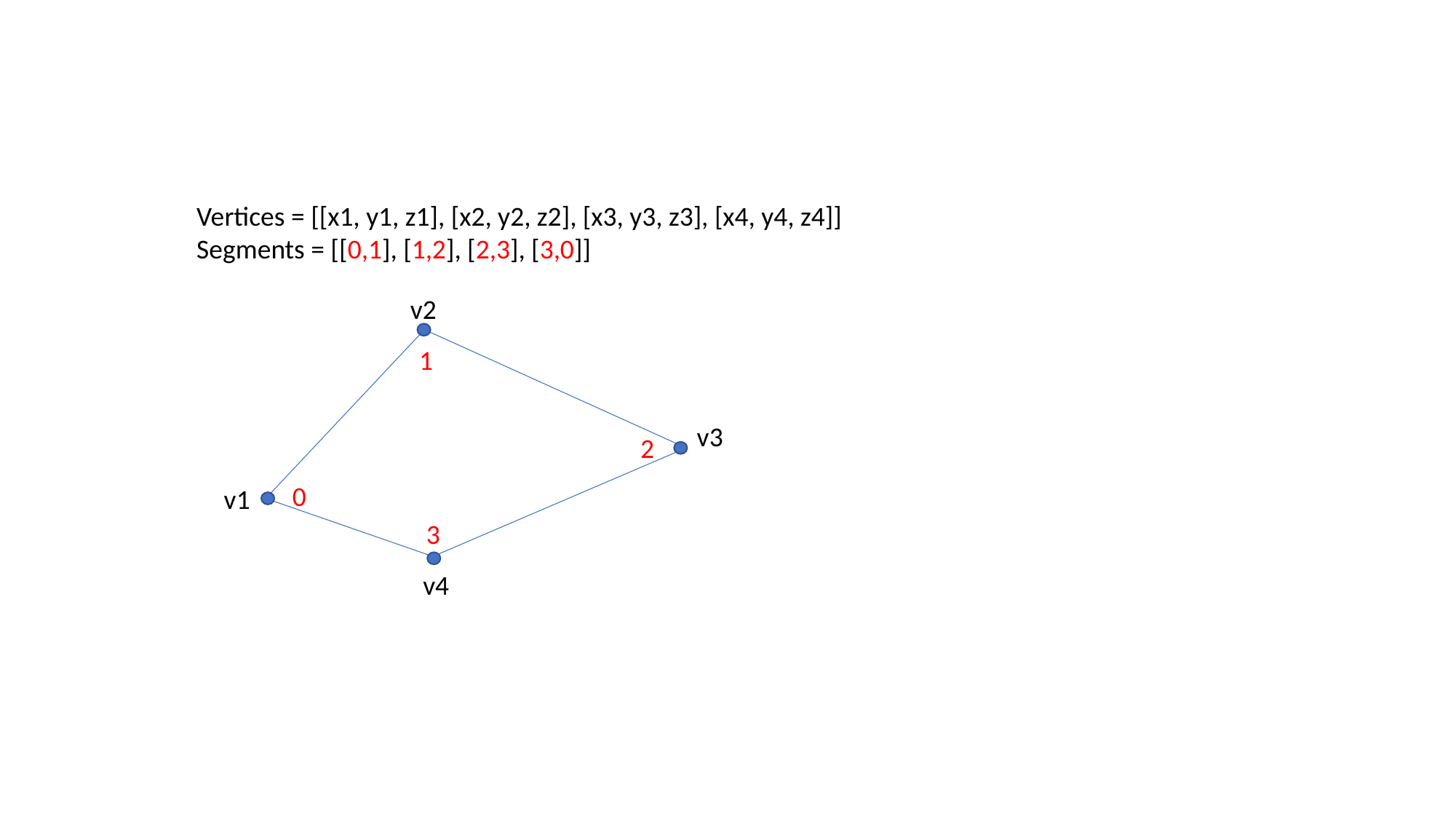

Vertices = [[x1, y1, z1], [x2, y2, z2], [x3, y3, z3], [x4, y4, z4]]
Segments = [[0,1], [1,2], [2,3], [3,0]]
v2

1
v3
2

0
v1

3

v4